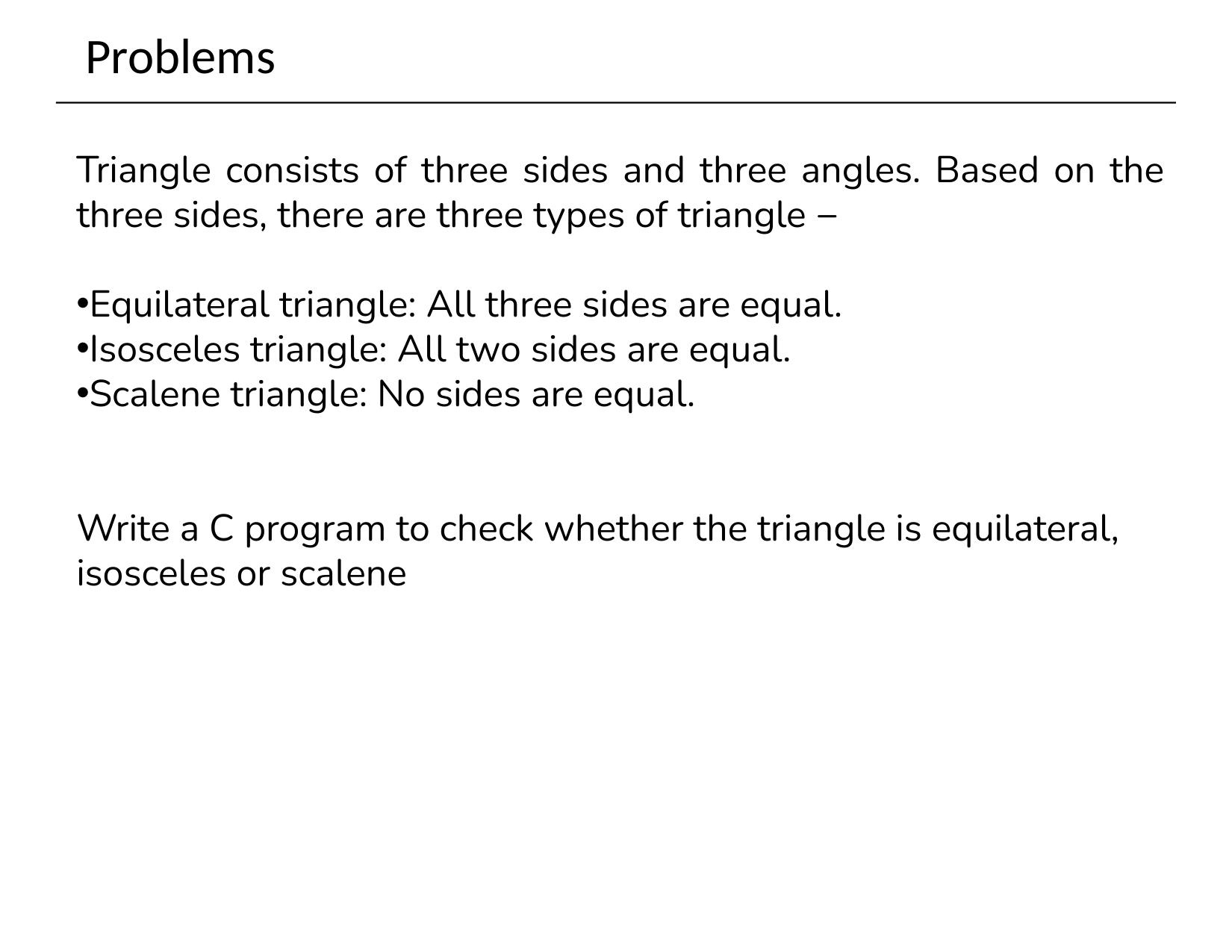

Problems
Triangle consists of three sides and three angles. Based on the three sides, there are three types of triangle −

Equilateral triangle: All three sides are equal.
Isosceles triangle: All two sides are equal.
Scalene triangle: No sides are equal.

Write a C program to check whether the triangle is equilateral, isosceles or scalene